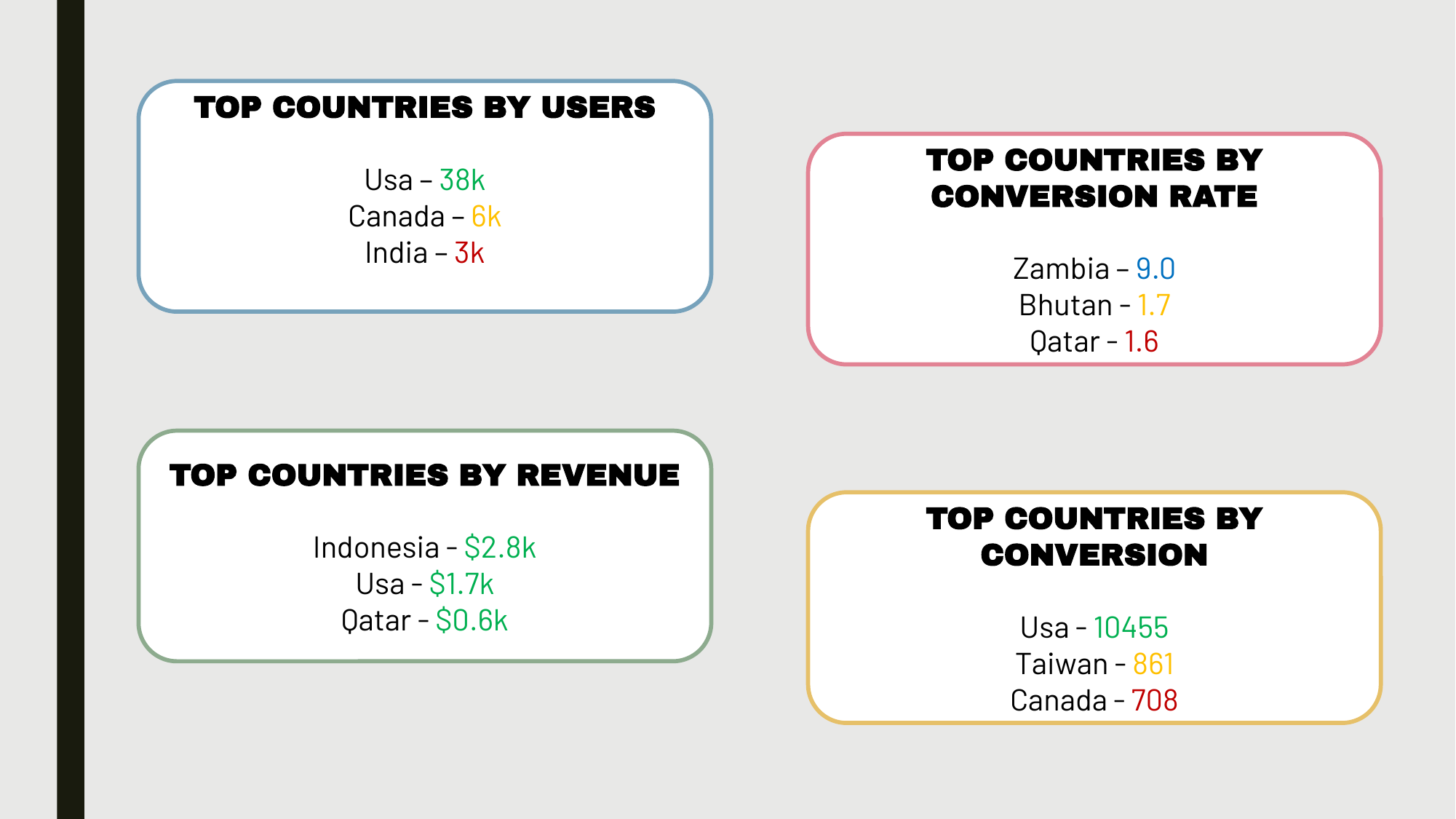

TOP COUNTRIES BY USERS

Usa – 38k
Canada – 6k
India – 3k

TOP COUNTRIES BY CONVERSION RATE

Zambia – 9.0
Bhutan - 1.7
Qatar - 1.6
TOP COUNTRIES BY REVENUE

Indonesia - $2.8k
Usa - $1.7k
Qatar - $0.6k
TOP COUNTRIES BY CONVERSION

Usa - 10455
Taiwan - 861
Canada - 708